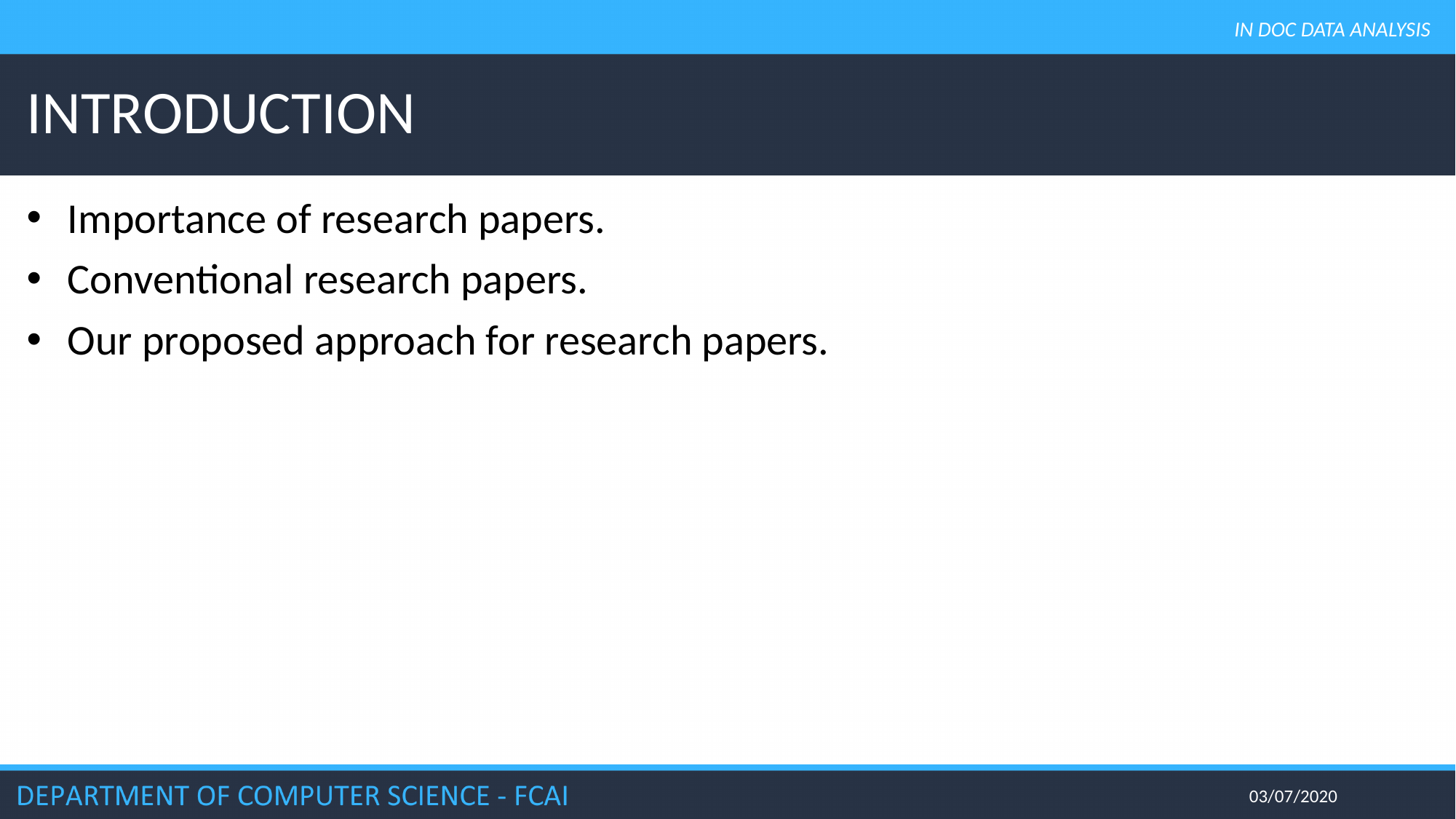

IN DOC DATA ANALYSIS
# INTRODUCTION
Importance of research papers.
Conventional research papers.
Our proposed approach for research papers.
03/07/2020
3